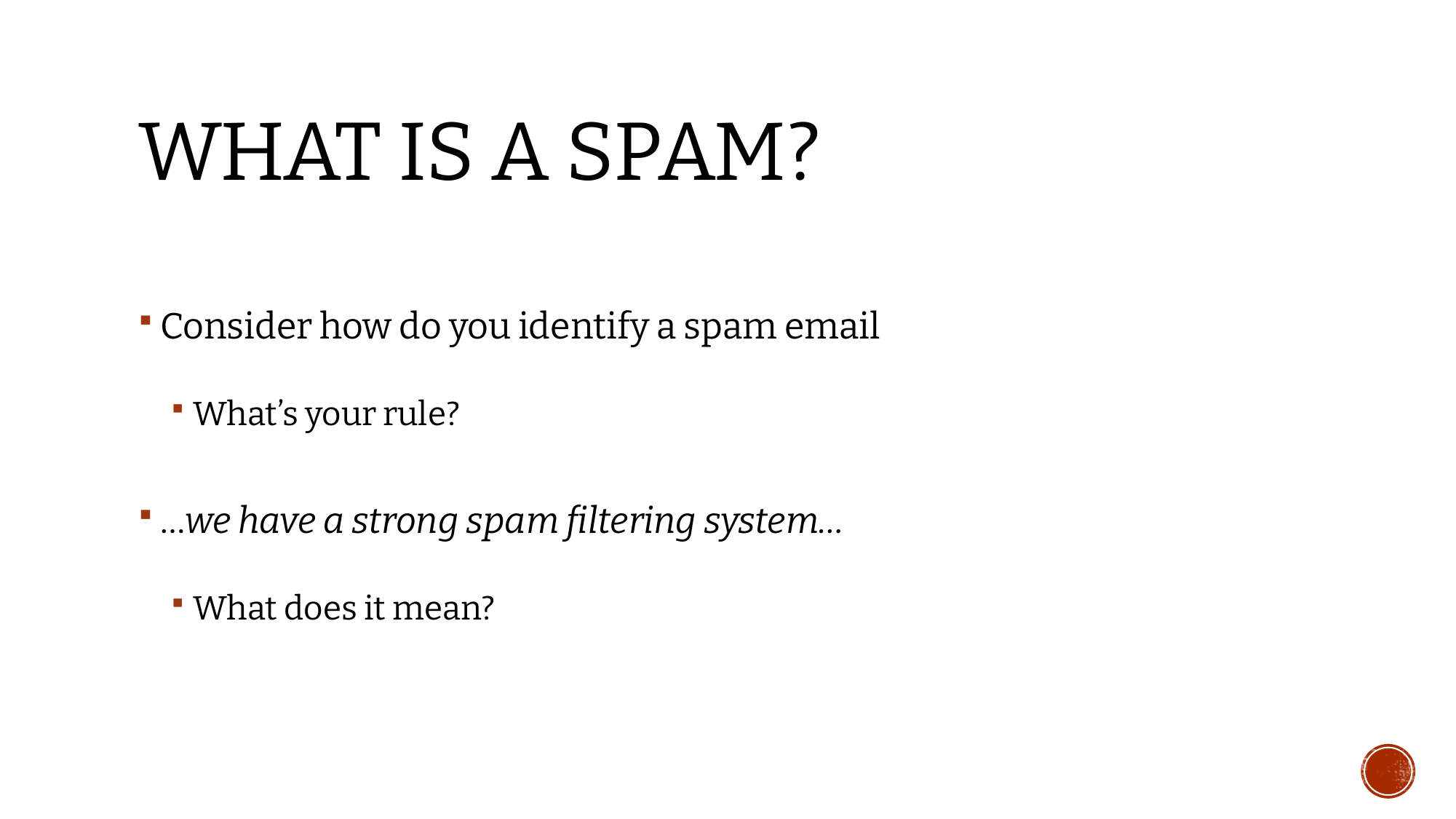

# What is a spam?
Consider how do you identify a spam email
What’s your rule?
…we have a strong spam filtering system…
What does it mean?